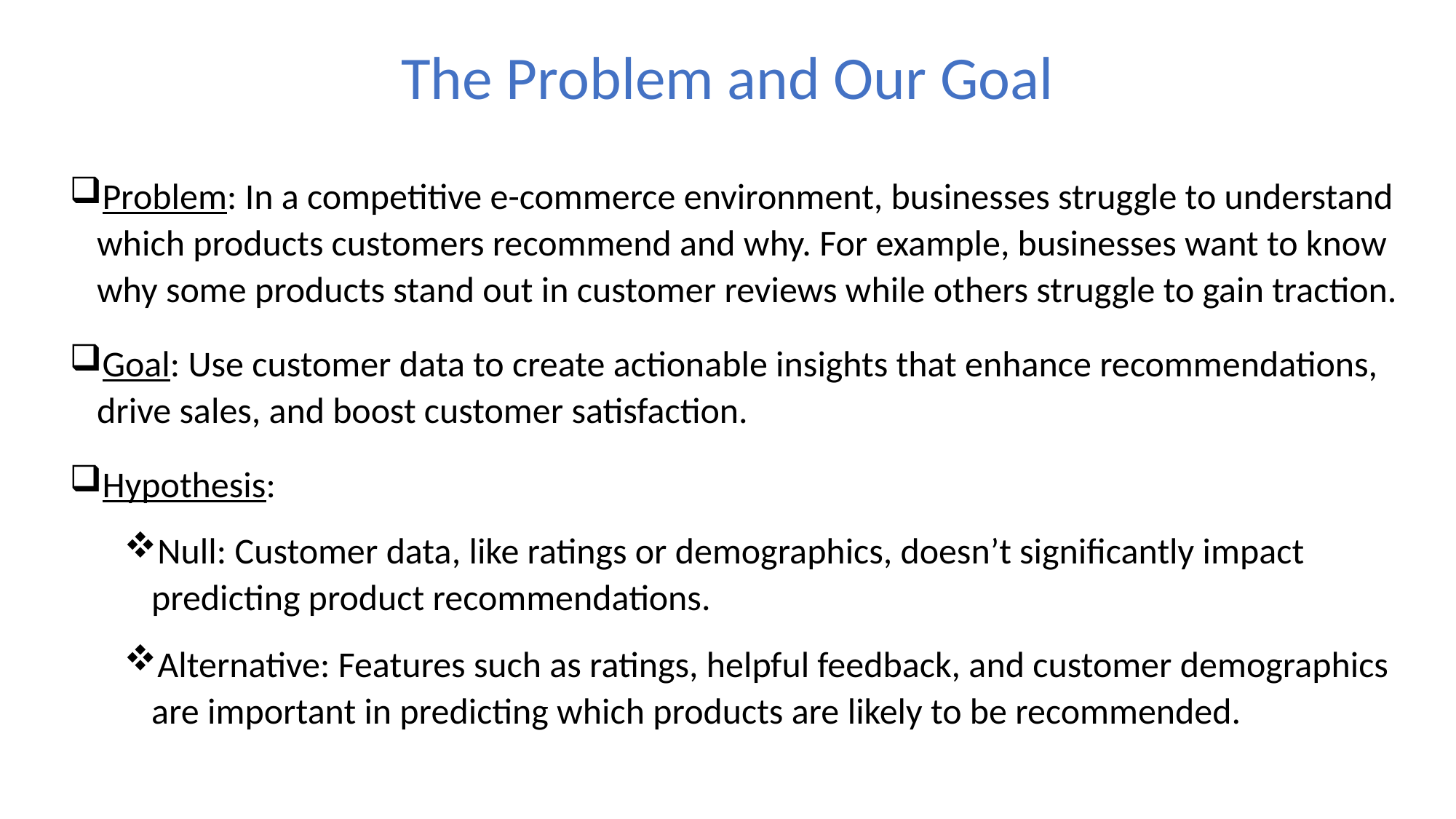

# The Problem and Our Goal
Problem: In a competitive e-commerce environment, businesses struggle to understand which products customers recommend and why. For example, businesses want to know why some products stand out in customer reviews while others struggle to gain traction.
Goal: Use customer data to create actionable insights that enhance recommendations, drive sales, and boost customer satisfaction.
Hypothesis:
Null: Customer data, like ratings or demographics, doesn’t significantly impact predicting product recommendations.
Alternative: Features such as ratings, helpful feedback, and customer demographics are important in predicting which products are likely to be recommended.